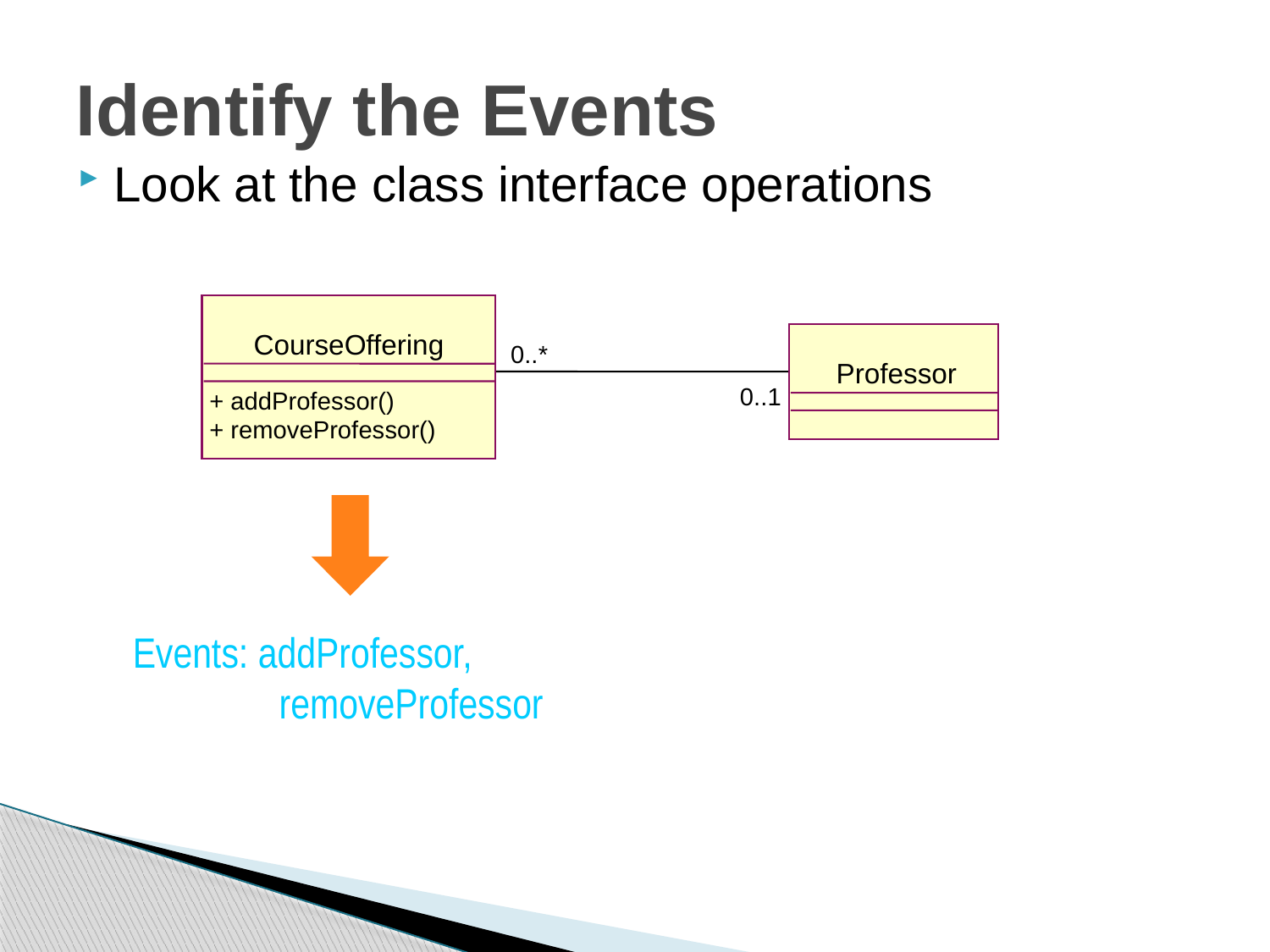

# Identify the Events
Look at the class interface operations

CourseOffering

0..*
Professor

0..1
+ addProfessor()

+ removeProfessor()

Events: addProfessor,
	  removeProfessor